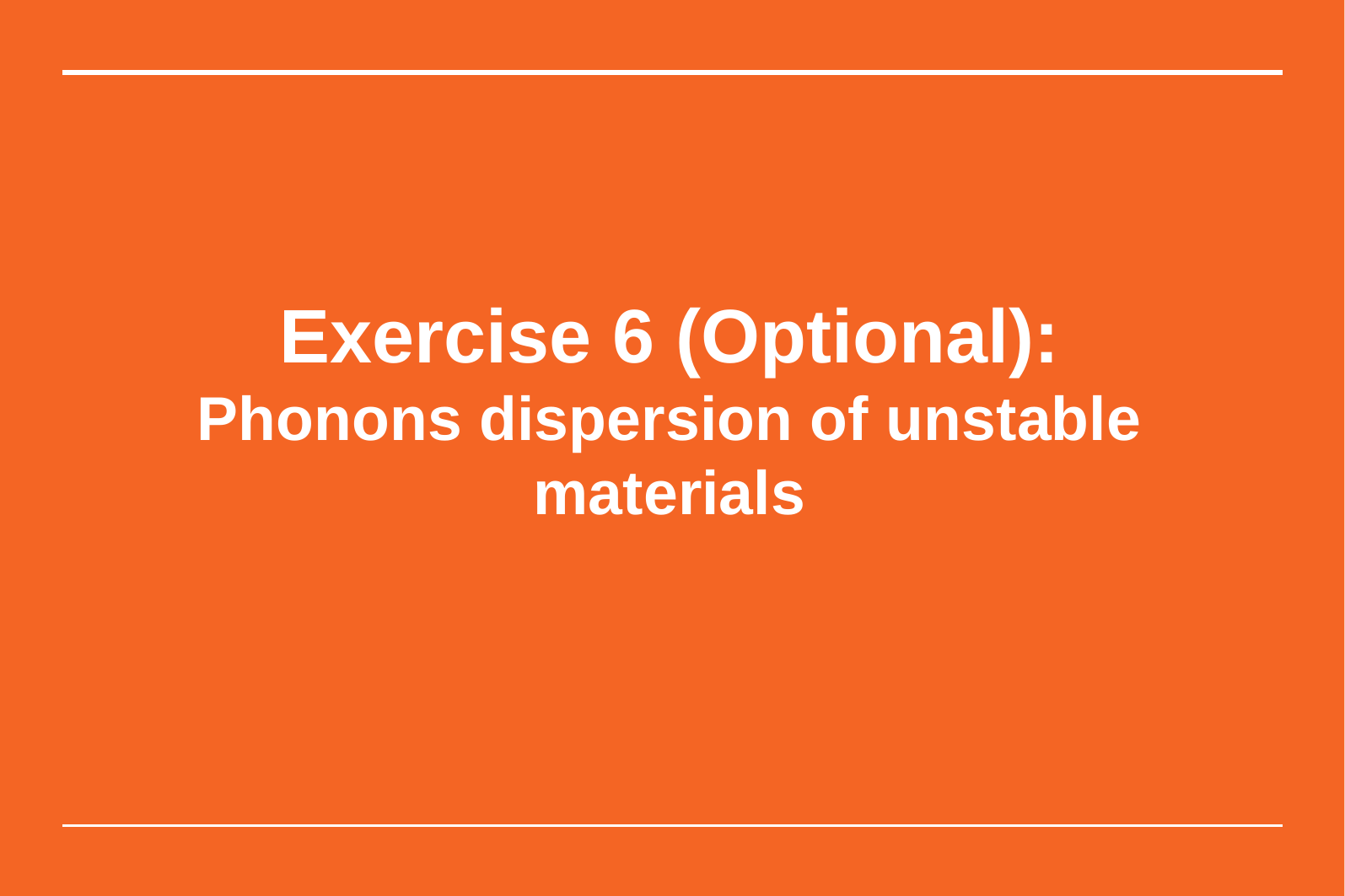

# Exercise 6 (Optional): Phonons dispersion of unstable materials